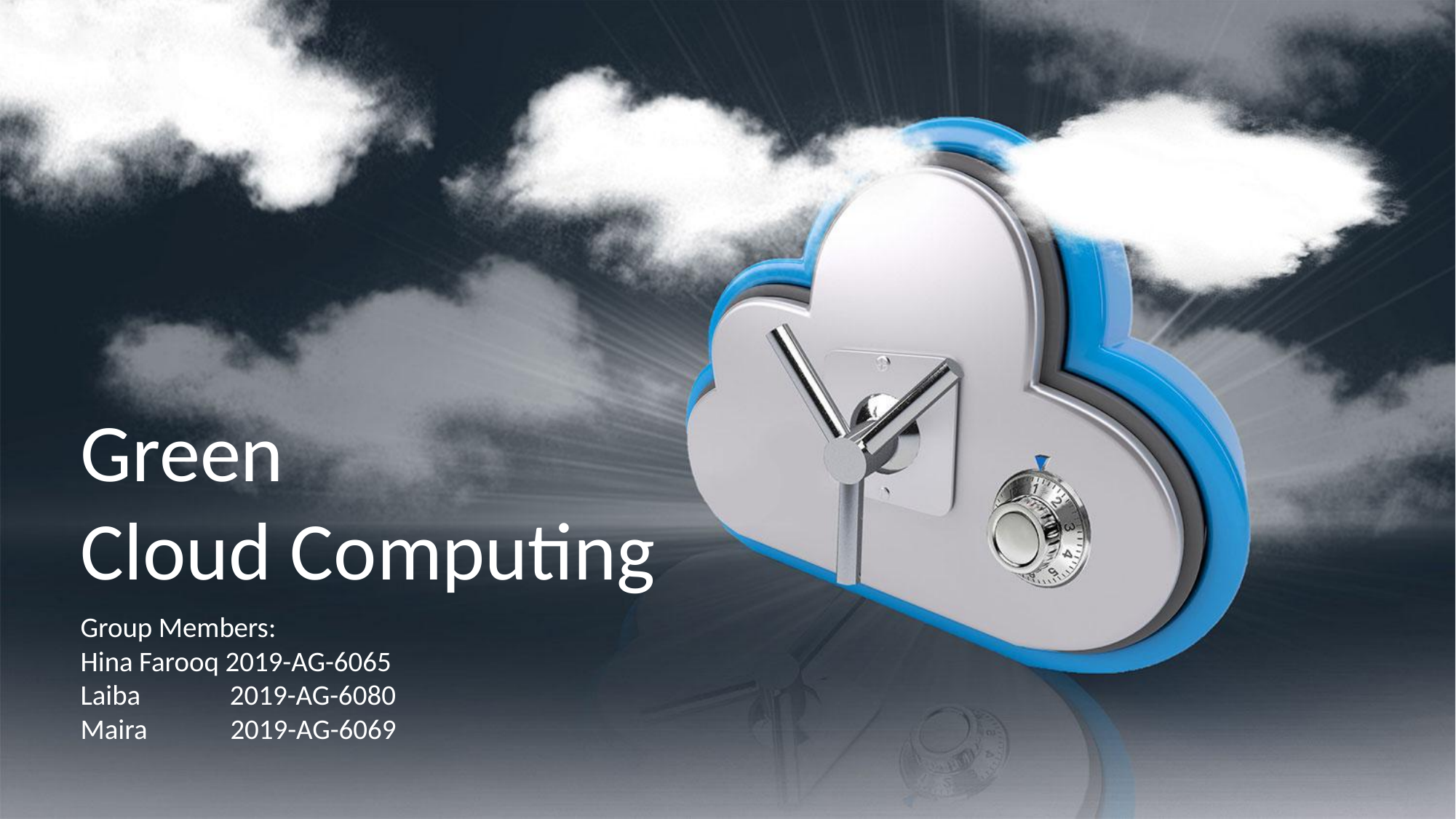

Green
Cloud Computing
Group Members:
Hina Farooq 2019-AG-6065
Laiba              2019-AG-6080
Maira             2019-AG-6069